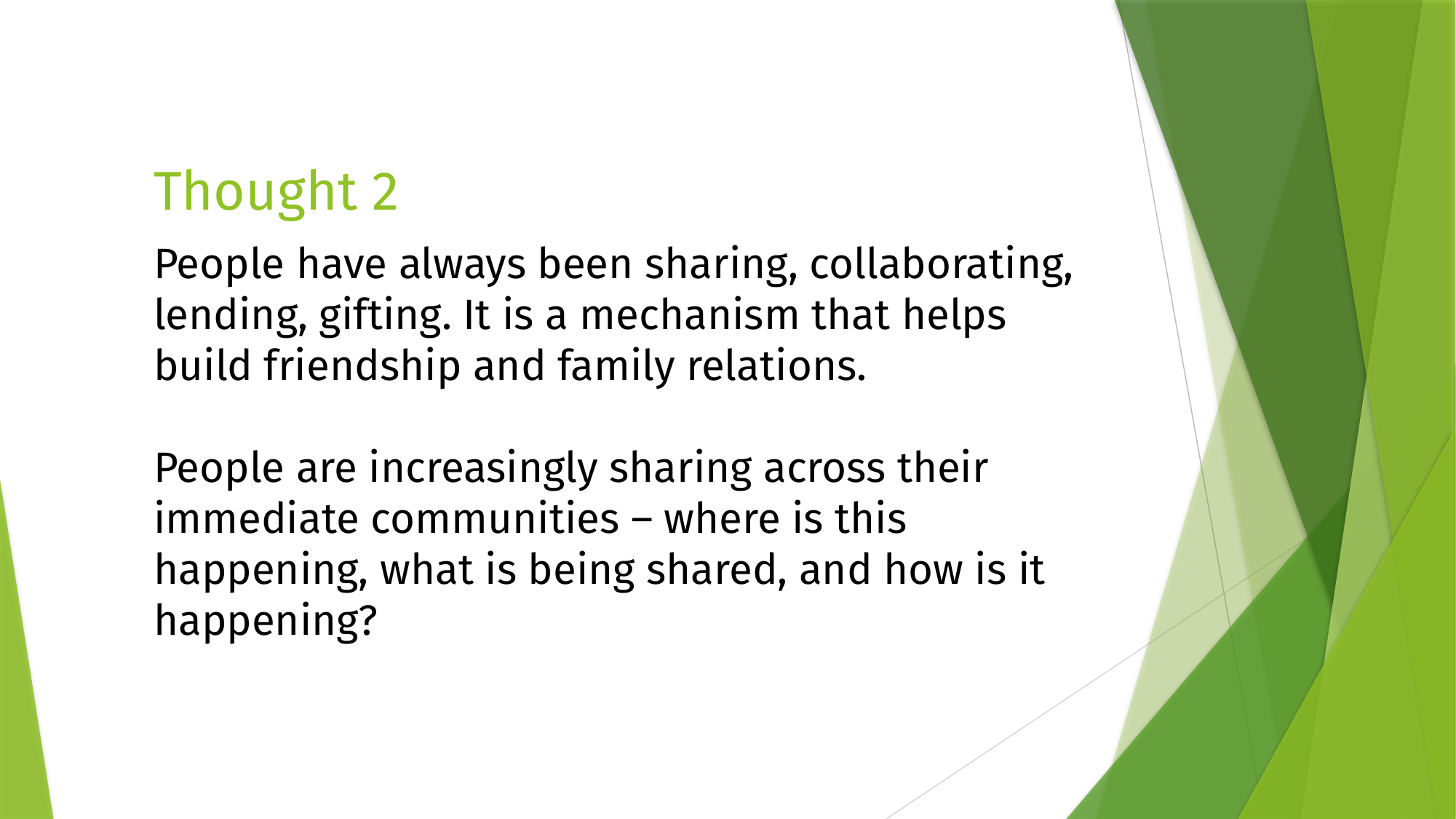

Thought 2
People have always been sharing, collaborating, lending, gifting. It is a mechanism that helps build friendship and family relations.

People are increasingly sharing across their immediate communities – where is this happening, what is being shared, and how is it happening?